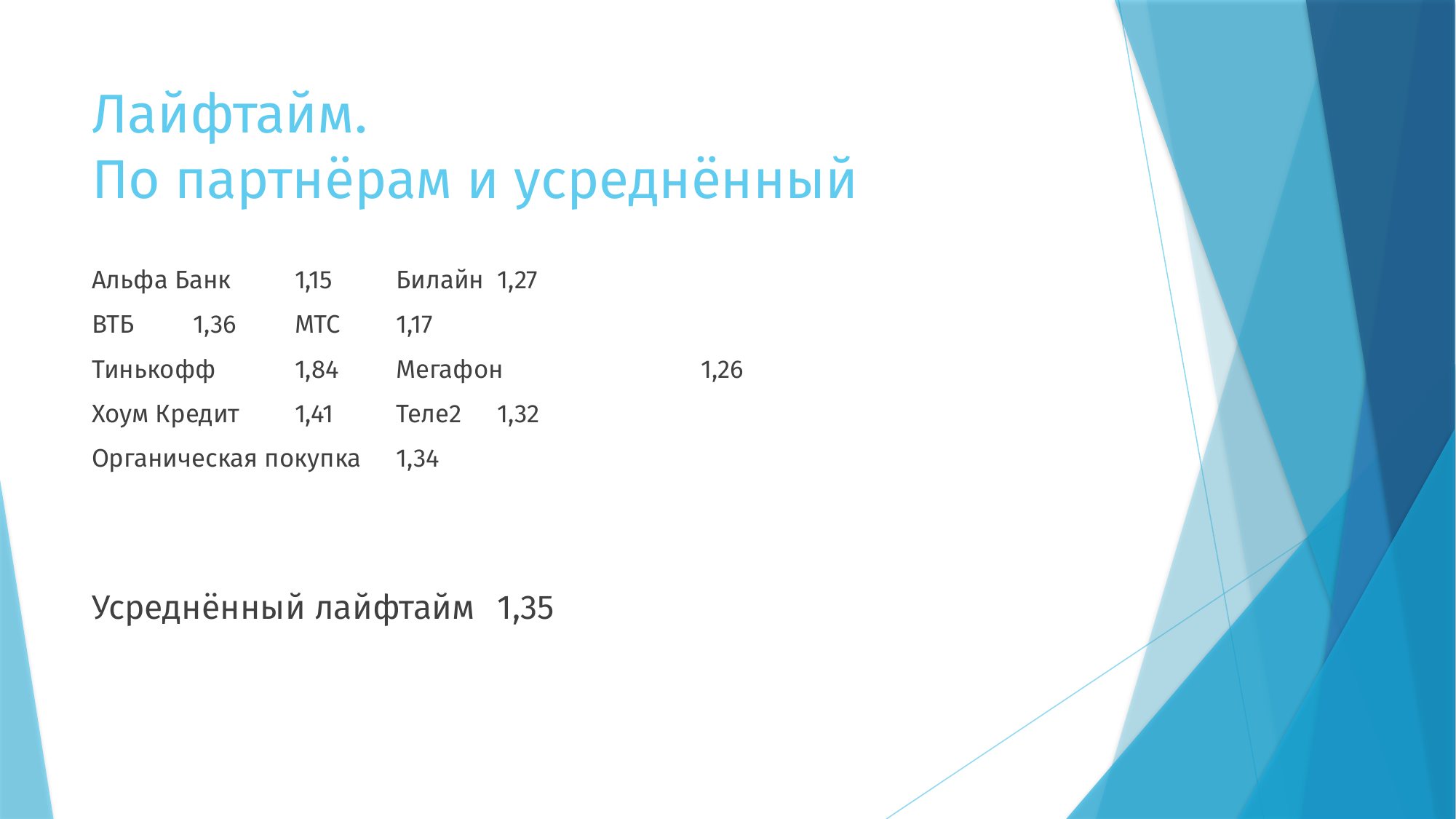

# Лайфтайм. По партнёрам и усреднённый
Альфа Банк				1,15			Билайн				1,27
ВТБ						1,36			МТС					1,17
Тинькофф				1,84			Мегафон			1,26
Хоум Кредит				1,41			Теле2				1,32
Органическая покупка	1,34

Усреднённый лайфтайм		1,35